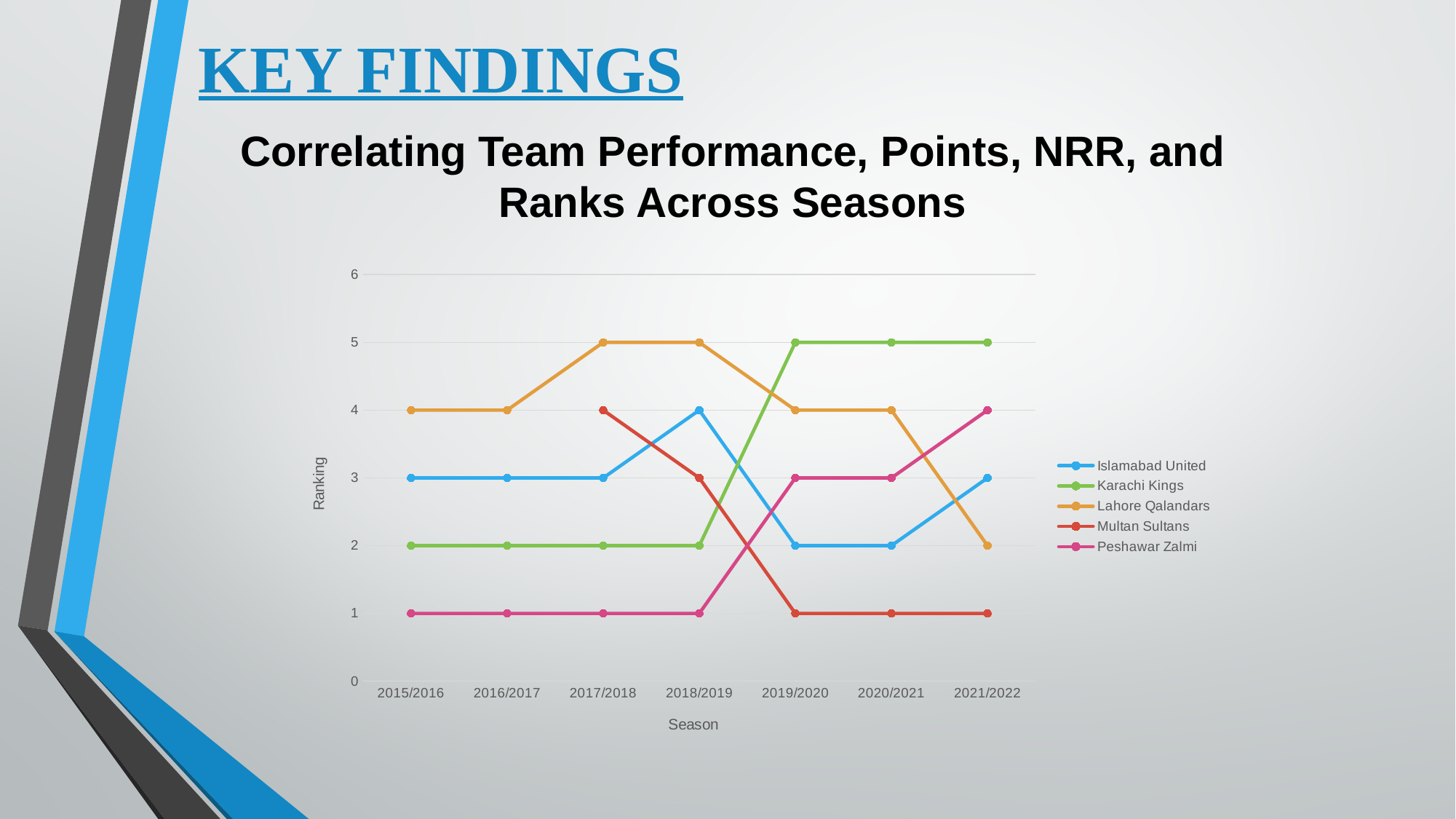

KEY FINDINGS
Correlating Team Performance, Points, NRR, and Ranks Across Seasons

### Chart

| Category | Islamabad United | Karachi Kings | Lahore Qalandars | Multan Sultans | Peshawar Zalmi |
|---|---|---|---|---|---|
| 2015/2016 | 3.0 | 2.0 | 4.0 | None | 1.0 |
| 2016/2017 | 3.0 | 2.0 | 4.0 | None | 1.0 |
| 2017/2018 | 3.0 | 2.0 | 5.0 | 4.0 | 1.0 |
| 2018/2019 | 4.0 | 2.0 | 5.0 | 3.0 | 1.0 |
| 2019/2020 | 2.0 | 5.0 | 4.0 | 1.0 | 3.0 |
| 2020/2021 | 2.0 | 5.0 | 4.0 | 1.0 | 3.0 |
| 2021/2022 | 3.0 | 5.0 | 2.0 | 1.0 | 4.0 |